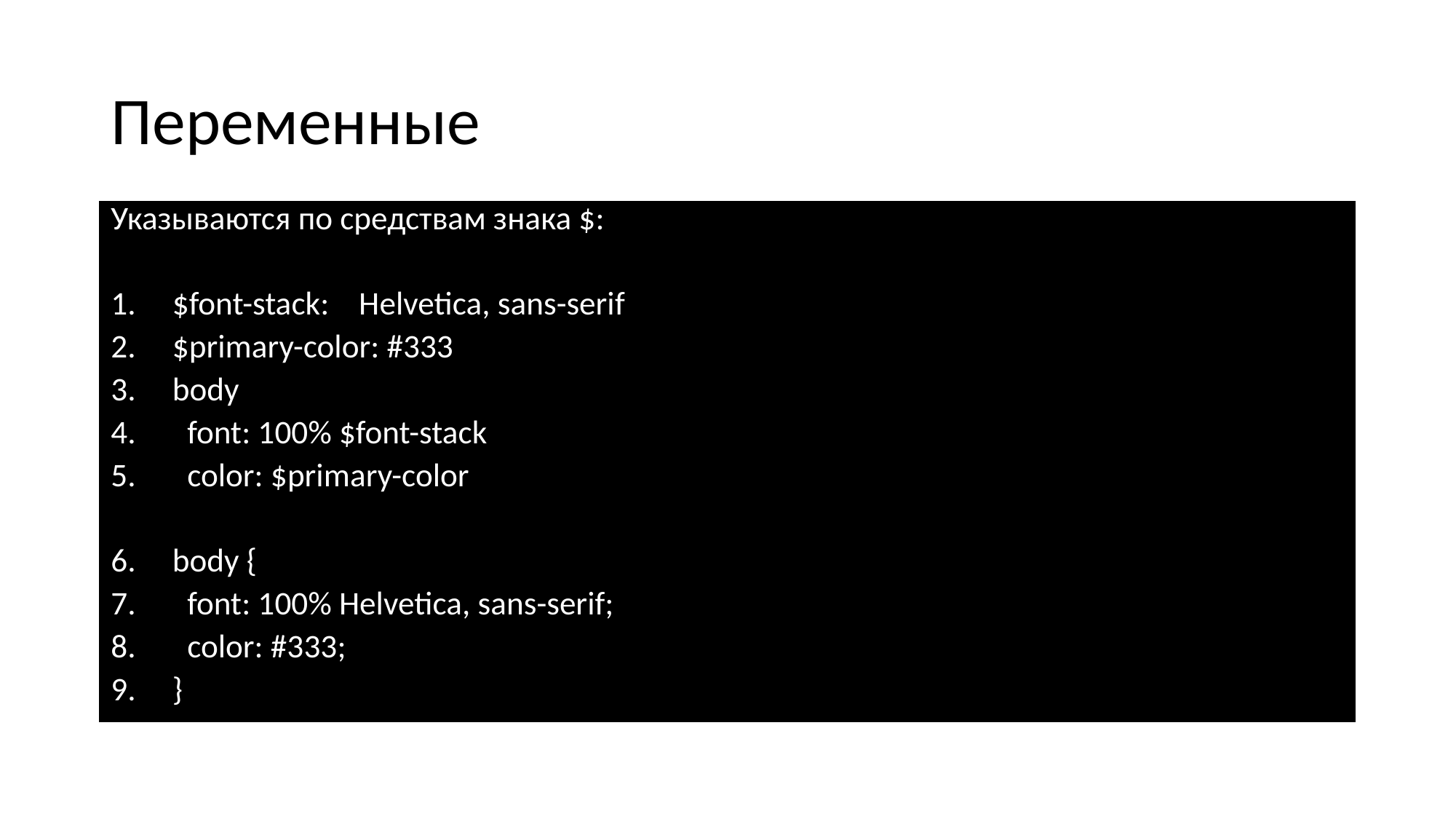

# Переменные
Указываются по средствам знака $:

$font-stack:    Helvetica, sans-serif
$primary-color: #333
body
  font: 100% $font-stack
  color: $primary-color

body {
  font: 100% Helvetica, sans-serif;
  color: #333;
}